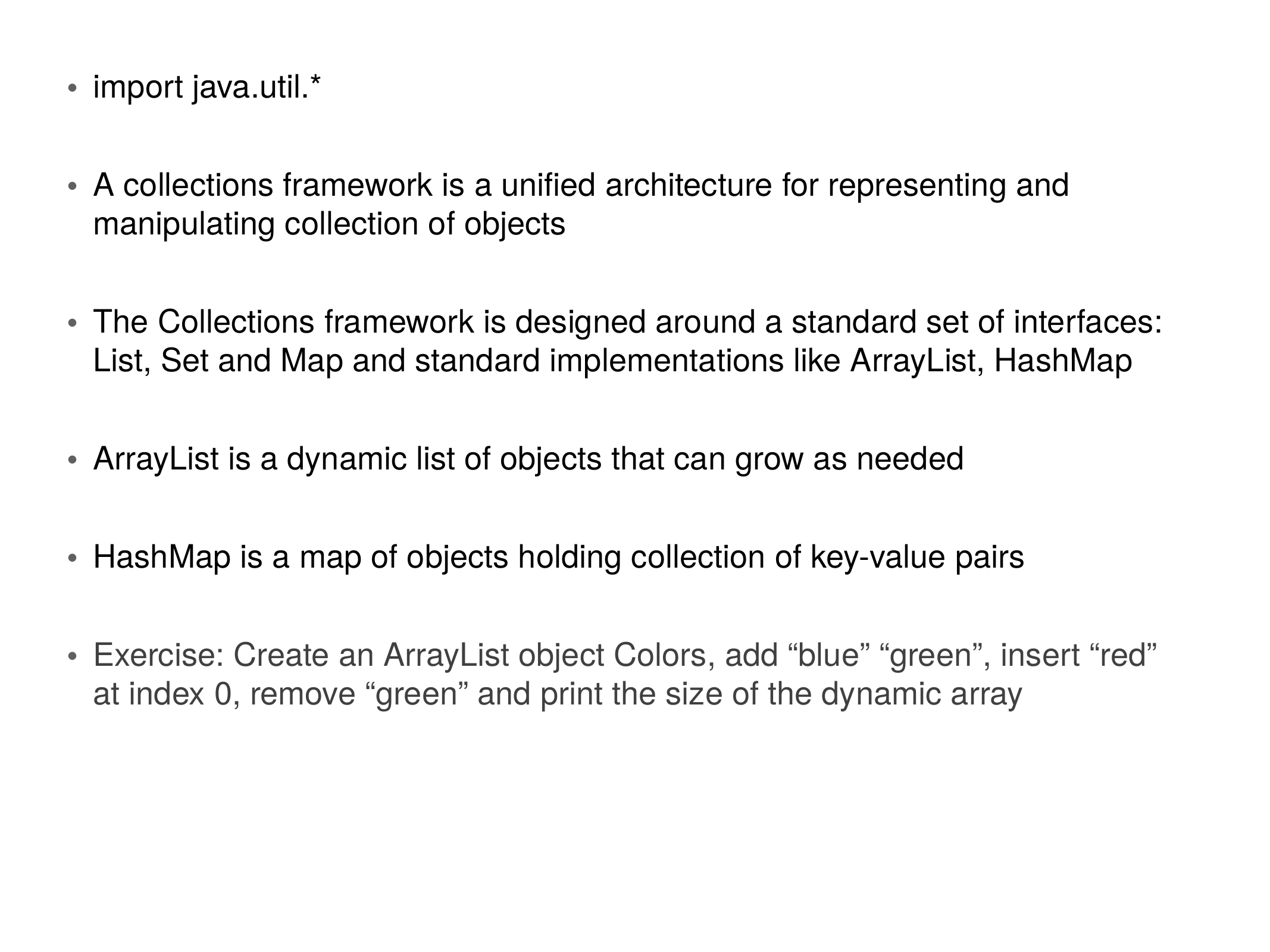

import java.util.*
A collections framework is a unified architecture for representing and manipulating collection of objects
The Collections framework is designed around a standard set of interfaces: List, Set and Map and standard implementations like ArrayList, HashMap
ArrayList is a dynamic list of objects that can grow as needed
HashMap is a map of objects holding collection of key-value pairs
Exercise: Create an ArrayList object Colors, add “blue” “green”, insert “red” at index 0, remove “green” and print the size of the dynamic array